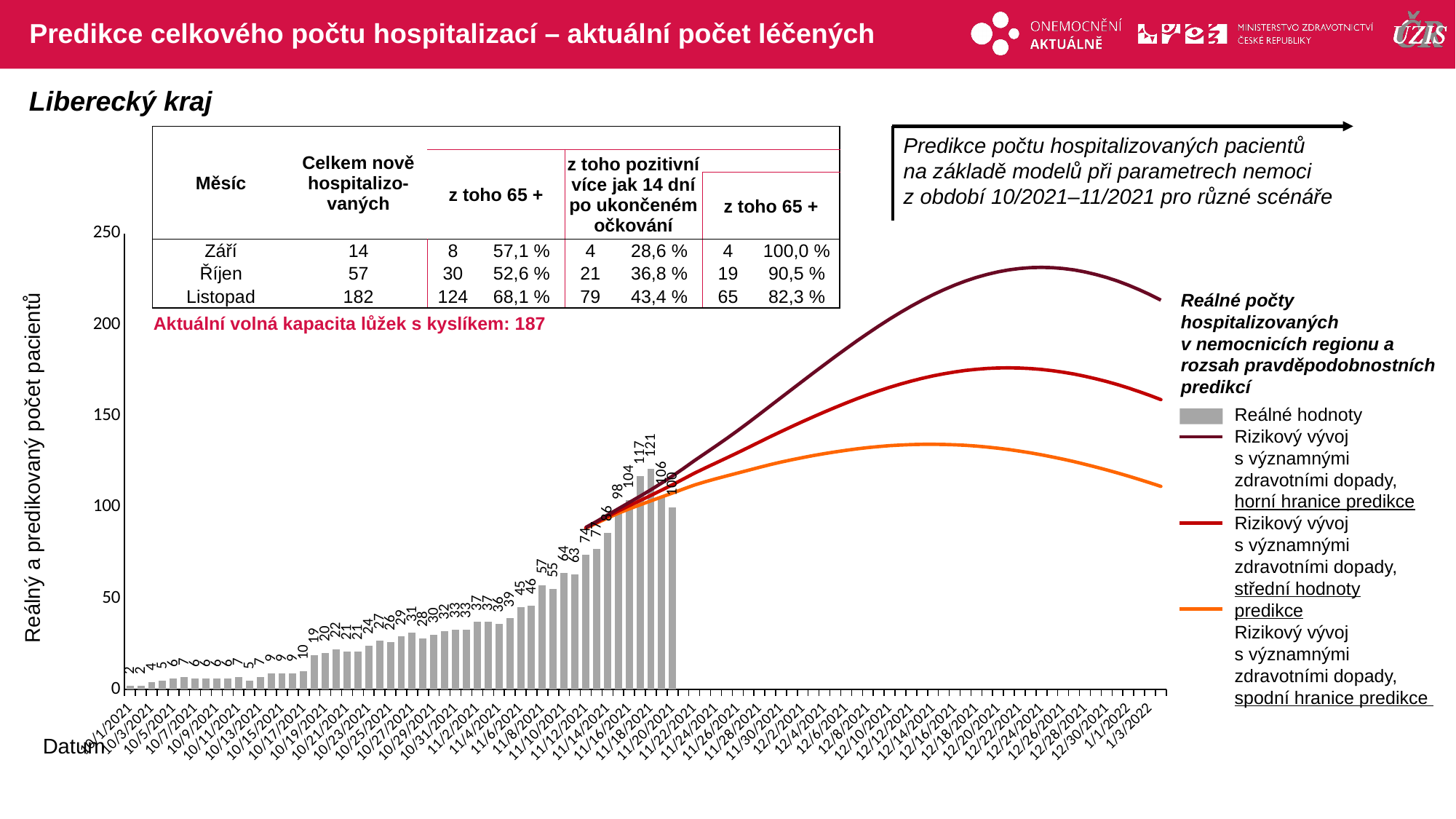

# Predikce celkového počtu hospitalizací – aktuální počet léčených
Liberecký kraj
| Měsíc | Celkem nově hospitalizo-vaných |  |  |  |  |  |  |
| --- | --- | --- | --- | --- | --- | --- | --- |
|  |  | z toho 65 + |  | z toho pozitivní více jak 14 dní po ukončeném očkování |  |  |  |
|  |  |  |  |  |  | z toho 65 + |  |
| Září | 14 | 8 | 57,1 % | 4 | 28,6 % | 4 | 100,0 % |
| Říjen | 57 | 30 | 52,6 % | 21 | 36,8 % | 19 | 90,5 % |
| Listopad | 182 | 124 | 68,1 % | 79 | 43,4 % | 65 | 82,3 % |
| Aktuální volná kapacita lůžek s kyslíkem: 187 |  |  |  |  |  |  |  |
Predikce počtu hospitalizovaných pacientů na základě modelů při parametrech nemoci z období 10/2021–11/2021 pro různé scénáře

### Chart

| Category |  |  |  |  |  |  |
|---|---|---|---|---|---|---|
| 44470 | 2.0 | None | None | None | None | None |
| 44471 | 2.0 | None | None | None | None | None |
| 44472 | 4.0 | None | None | None | None | None |
| 44473 | 5.0 | None | None | None | None | None |
| 44474 | 6.0 | None | None | None | None | None |
| 44475 | 7.0 | None | None | None | None | None |
| 44476 | 6.0 | None | None | None | None | None |
| 44477 | 6.0 | None | None | None | None | None |
| 44478 | 6.0 | None | None | None | None | None |
| 44479 | 6.0 | None | None | None | None | None |
| 44480 | 7.0 | None | None | None | None | None |
| 44481 | 5.0 | None | None | None | None | None |
| 44482 | 7.0 | None | None | None | None | None |
| 44483 | 9.0 | None | None | None | None | None |
| 44484 | 9.0 | None | None | None | None | None |
| 44485 | 9.0 | None | None | None | None | None |
| 44486 | 10.0 | None | None | None | None | None |
| 44487 | 19.0 | None | None | None | None | None |
| 44488 | 20.0 | None | None | None | None | None |
| 44489 | 22.0 | None | None | None | None | None |
| 44490 | 21.0 | None | None | None | None | None |
| 44491 | 21.0 | None | None | None | None | None |
| 44492 | 24.0 | None | None | None | None | None |
| 44493 | 27.0 | None | None | None | None | None |
| 44494 | 26.0 | None | None | None | None | None |
| 44495 | 29.0 | None | None | None | None | None |
| 44496 | 31.0 | None | None | None | None | None |
| 44497 | 28.0 | None | None | None | None | None |
| 44498 | 30.0 | None | None | None | None | None |
| 44499 | 32.0 | None | None | None | None | None |
| 44500 | 33.0 | None | None | None | None | None |
| 44501 | 33.0 | None | None | None | None | None |
| 44502 | 37.0 | None | None | None | None | None |
| 44503 | 37.0 | None | None | None | None | None |
| 44504 | 36.0 | None | None | None | None | None |
| 44505 | 39.0 | None | None | None | None | None |
| 44506 | 45.0 | None | None | None | None | None |
| 44507 | 46.0 | None | None | None | None | None |
| 44508 | 57.0 | None | None | None | None | None |
| 44509 | 55.0 | None | None | None | None | None |
| 44510 | 64.0 | None | None | None | None | None |
| 44511 | 63.0 | None | None | None | None | None |
| 44512 | 74.0 | None | 88.4509168215869 | 88.64723943385722 | 88.84481775311573 | None |
| 44513 | 77.0 | None | 91.2165694039972 | 91.67953931520051 | 92.14698436902097 | None |
| 44514 | 86.0 | None | 93.97649906906443 | 94.78202436373871 | 95.59846412668617 | None |
| 44515 | 98.0 | None | 96.61549859267035 | 97.84199235497721 | 99.09050619868424 | None |
| 44516 | 104.0 | None | 99.02197955603539 | 100.75169317480967 | 102.52080280276836 | None |
| 44517 | 117.0 | None | 101.2558747550697 | 103.57126136734183 | 105.9513961448904 | None |
| 44518 | 121.0 | None | 103.43053096681034 | 106.41546264192523 | 109.50025901528895 | None |
| 44519 | 106.0 | None | 105.58795494910365 | 109.32457582106768 | 113.20775865345627 | None |
| 44520 | 100.0 | None | 107.71038973252479 | 112.2807825299088 | 117.05783097143365 | None |
| 44521 | None | None | 109.92017614684197 | 115.4041228476741 | 121.1699828327668 | None |
| 44522 | None | None | 112.0669998448607 | 118.54325023766938 | 125.39352660356997 | None |
| 44523 | None | None | 113.88091415835036 | 121.42520137860753 | 129.4540392004413 | None |
| 44524 | None | None | 115.51891900182777 | 124.20444000229242 | 133.50484528286125 | None |
| 44525 | None | None | 117.10031783735639 | 126.99642869010765 | 137.65876240354305 | None |
| 44526 | None | None | 118.66175426469337 | 129.83190184606548 | 141.94158312321835 | None |
| 44527 | None | None | 120.22397998838133 | 132.7200112762896 | 146.35151954001358 | None |
| 44528 | None | None | 121.76616171272272 | 135.63636538010556 | 150.86100710977666 | None |
| 44529 | None | None | 123.27027671447937 | 138.55746631002344 | 155.44113760591998 | None |
| 44530 | None | None | 124.66316534402922 | 141.40652046863636 | 160.01120320995045 | None |
| 44531 | None | None | 125.95004612010644 | 144.1811877013849 | 164.56065041577324 | None |
| 44532 | None | None | 127.150451117068 | 146.89547915099092 | 169.09694769466543 | None |
| 44533 | None | None | 128.2722062974392 | 149.55030092555592 | 173.61269071906338 | None |
| 44534 | None | None | 129.30243090730627 | 152.12500692576288 | 178.0777100195094 | None |
| 44535 | None | None | 130.2619190386207 | 154.63316825366394 | 182.49627915188006 | None |
| 44536 | None | None | 131.13361175833143 | 157.0519394299776 | 186.83739587634852 | None |
| 44537 | None | None | 131.92378287788267 | 159.3808260775533 | 191.09109568774363 | None |
| 44538 | None | None | 132.59778772121587 | 161.57913001711466 | 195.2076388627611 | None |
| 44539 | None | None | 133.17276427388137 | 163.65770656478531 | 199.18835785786237 | None |
| 44540 | None | None | 133.6572606461816 | 165.61852701141316 | 203.025199316246 | None |
| 44541 | None | None | 134.0055831975986 | 167.40966969048887 | 206.6564028409155 | None |
| 44542 | None | None | 134.24910925397808 | 169.05601240543012 | 210.0966344284305 | None |
| 44543 | None | None | 134.39335928226433 | 170.55756369672685 | 213.33662485164308 | None |
| 44544 | None | None | 134.4210781446307 | 171.8915889825704 | 216.34437787564673 | None |
| 44545 | None | None | 134.3362107717654 | 173.05678856227283 | 219.10960117702697 | None |
| 44546 | None | None | 134.14404296461274 | 174.05351923634925 | 221.62406103150852 | None |
| 44547 | None | None | 133.85025594560267 | 174.88325543146755 | 223.8815023922677 | None |
| 44548 | None | None | 133.4257737938019 | 175.51271712829862 | 225.84110494910942 | None |
| 44549 | None | None | 132.89586671687778 | 175.96363118685667 | 227.51794941919752 | None |
| 44550 | None | None | 132.26394191358503 | 176.23618771274187 | 228.90617777715272 | None |
| 44551 | None | None | 131.51723789225522 | 176.31484436901297 | 229.98494438576103 | None |
| 44552 | None | None | 130.65405365641334 | 176.1954200256718 | 230.74540703161028 | None |
| 44553 | None | None | 129.70296818364608 | 175.90471268096013 | 231.21077196866761 | None |
| 44554 | None | None | 128.6535361454542 | 175.4308630772687 | 231.36634610030683 | None |
| 44555 | None | None | 127.48431446515028 | 174.75147515541298 | 231.18776600233534 | None |
| 44556 | None | None | 126.24240674636516 | 173.91315577494782 | 230.72054129176468 | None |
| 44557 | None | None | 124.91899693967417 | 172.90703143262897 | 229.95555562504995 | None |
| 44558 | None | None | 123.4743050558639 | 171.69354204709953 | 228.85369394182584 | None |
| 44559 | None | None | 121.96340038477432 | 170.32863247739252 | 227.47240462236147 | None |
| 44560 | None | None | 120.38773296928866 | 168.8147795209395 | 225.81620602884112 | None |
| 44561 | None | None | 118.73628415868976 | 167.14246168251734 | 223.87845646996516 | None |
| 44562 | None | None | 116.9849583811538 | 165.28743659500307 | 221.6364802675705 | None |
| 44563 | None | None | 115.16729913081795 | 163.2867670013658 | 219.1328924392317 | None |
| 44564 | None | None | 113.2982631188044 | 161.1578512026814 | 216.3898432067714 | None |
| 44565 | None | None | 111.37012183532106 | 158.8956833579984 | 213.40760593527835 | None |
Reálné počty hospitalizovaných v nemocnicích regionu a rozsah pravděpodobnostních predikcí
Reálné hodnoty
Rizikový vývoj s významnými zdravotními dopady, horní hranice predikce Rizikový vývoj s významnými zdravotními dopady, střední hodnoty predikce
Rizikový vývoj s významnými zdravotními dopady, spodní hranice predikce

Reálný a predikovaný počet pacientů
Datum